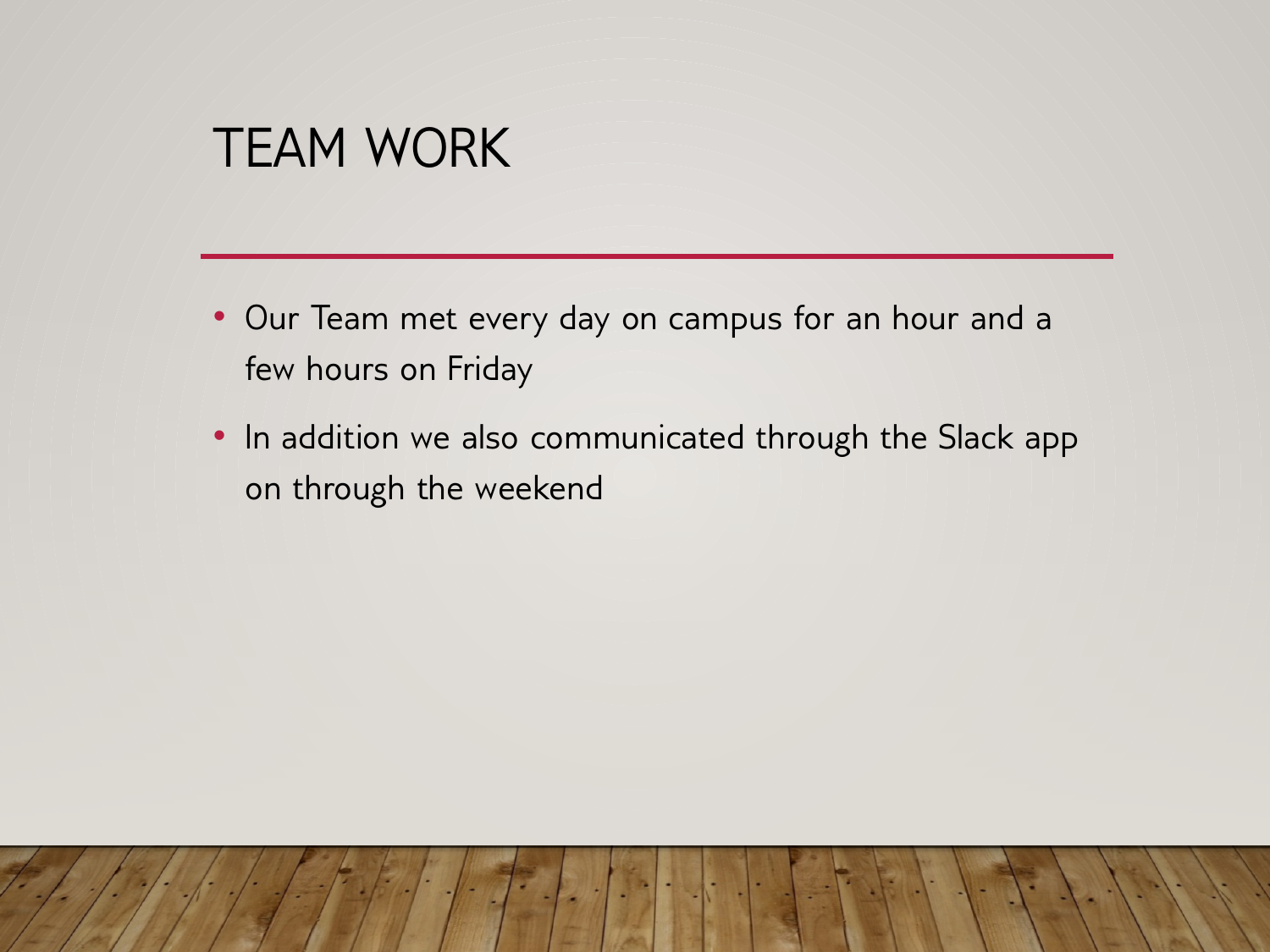

# Team Work
Our Team met every day on campus for an hour and a few hours on Friday
In addition we also communicated through the Slack app on through the weekend